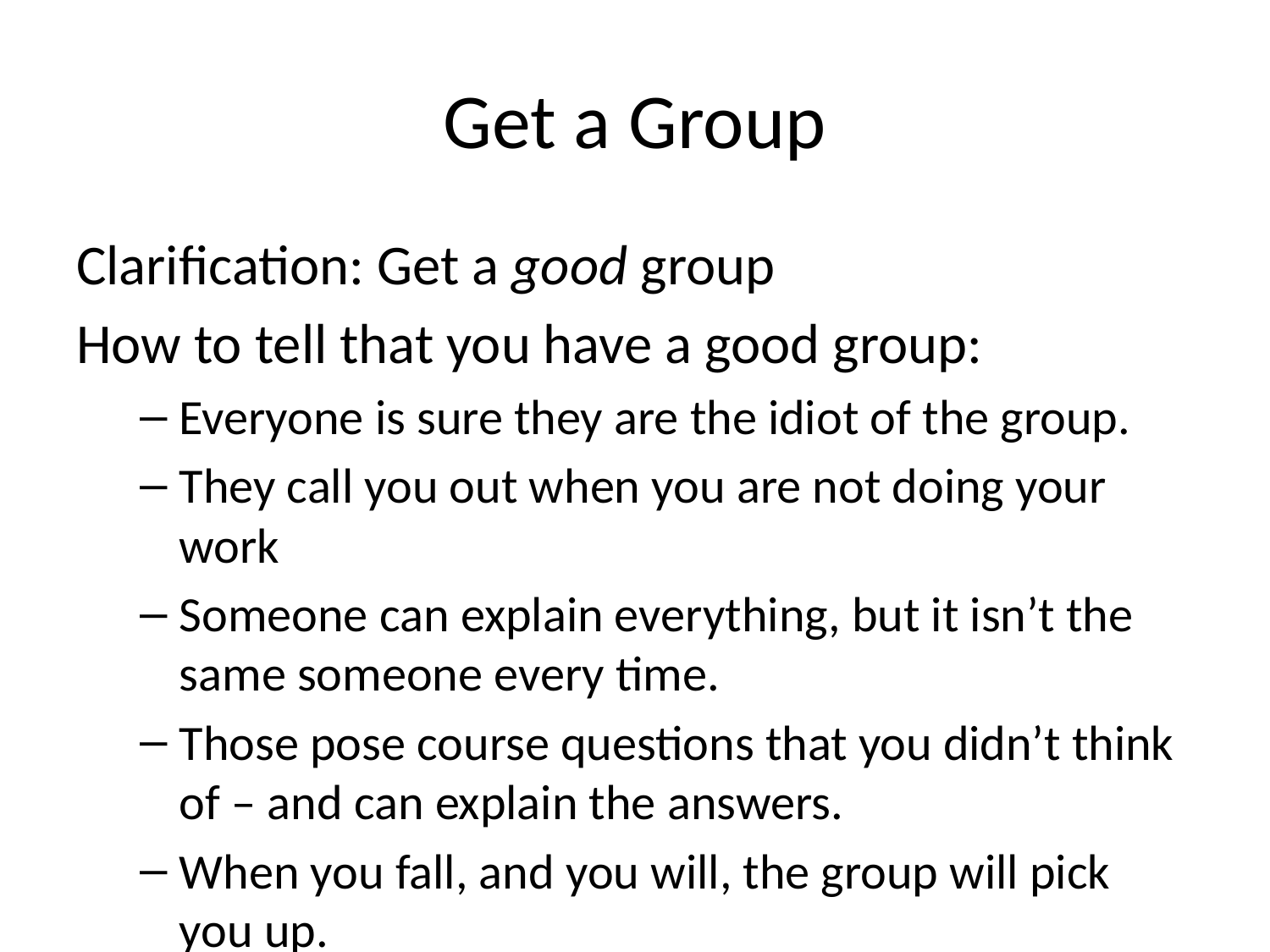

# Get a Group
Clarification: Get a good group
How to tell that you have a good group:
Everyone is sure they are the idiot of the group.
They call you out when you are not doing your work
Someone can explain everything, but it isn’t the same someone every time.
Those pose course questions that you didn’t think of – and can explain the answers.
When you fall, and you will, the group will pick you up.